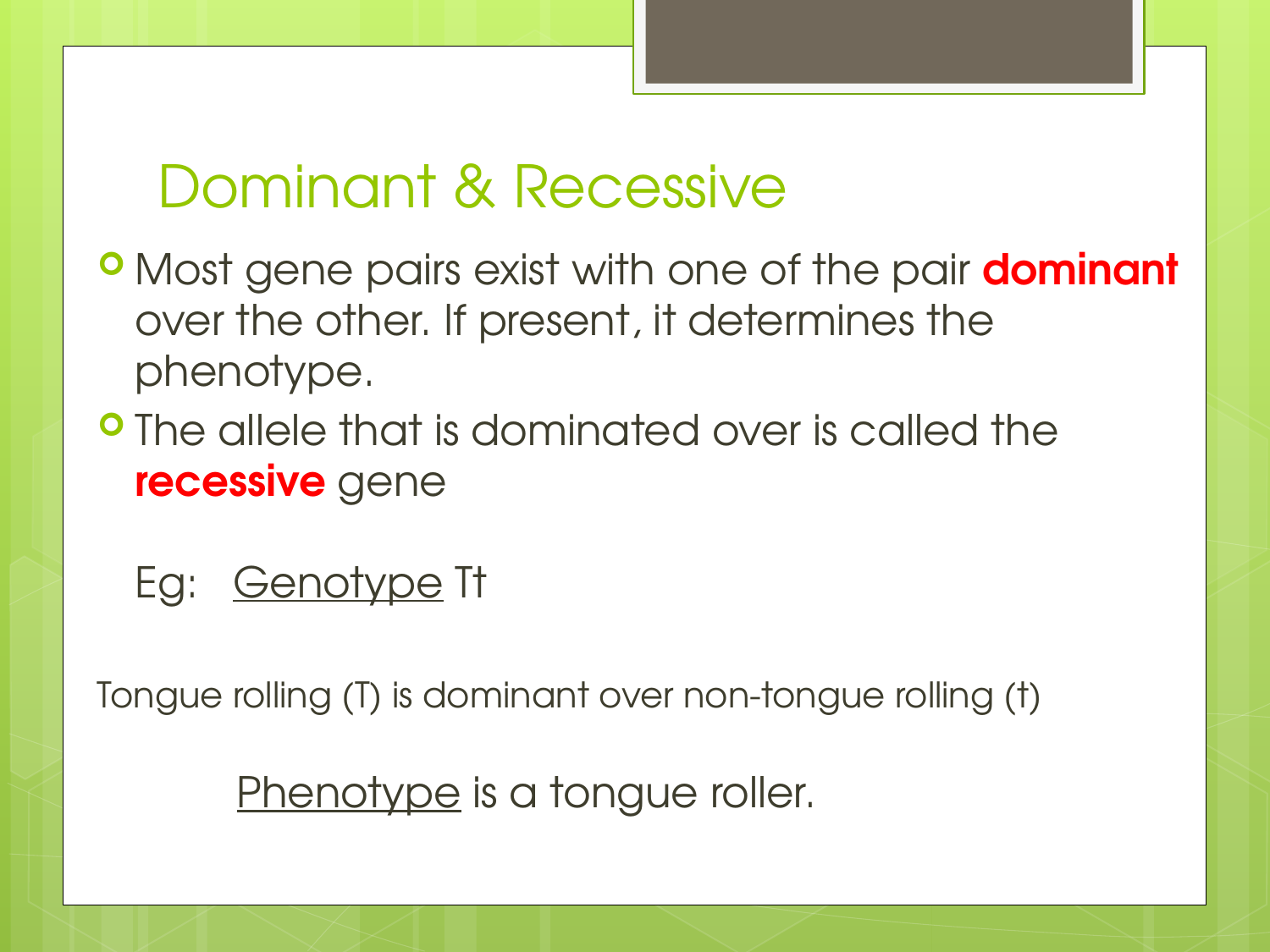

# Dominant & Recessive
Most gene pairs exist with one of the pair dominant over the other. If present, it determines the phenotype.
The allele that is dominated over is called the recessive gene
Eg:   Genotype Tt

Tongue rolling (T) is dominant over non-tongue rolling (t)
            Phenotype is a tongue roller.